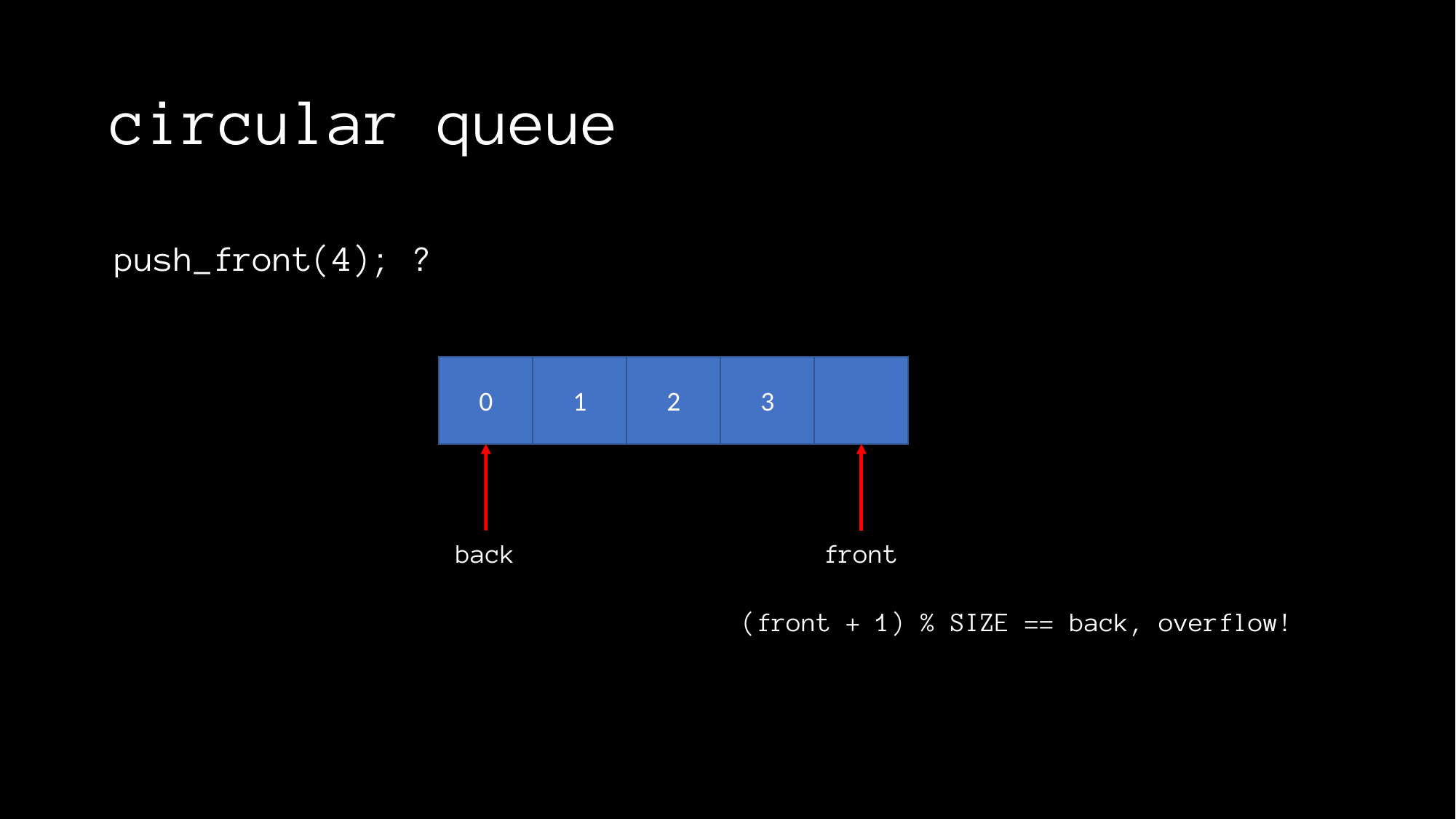

# circular queue
push_front(4); ?
1
2
3

0
back
front
(front + 1) % SIZE == back, overflow!